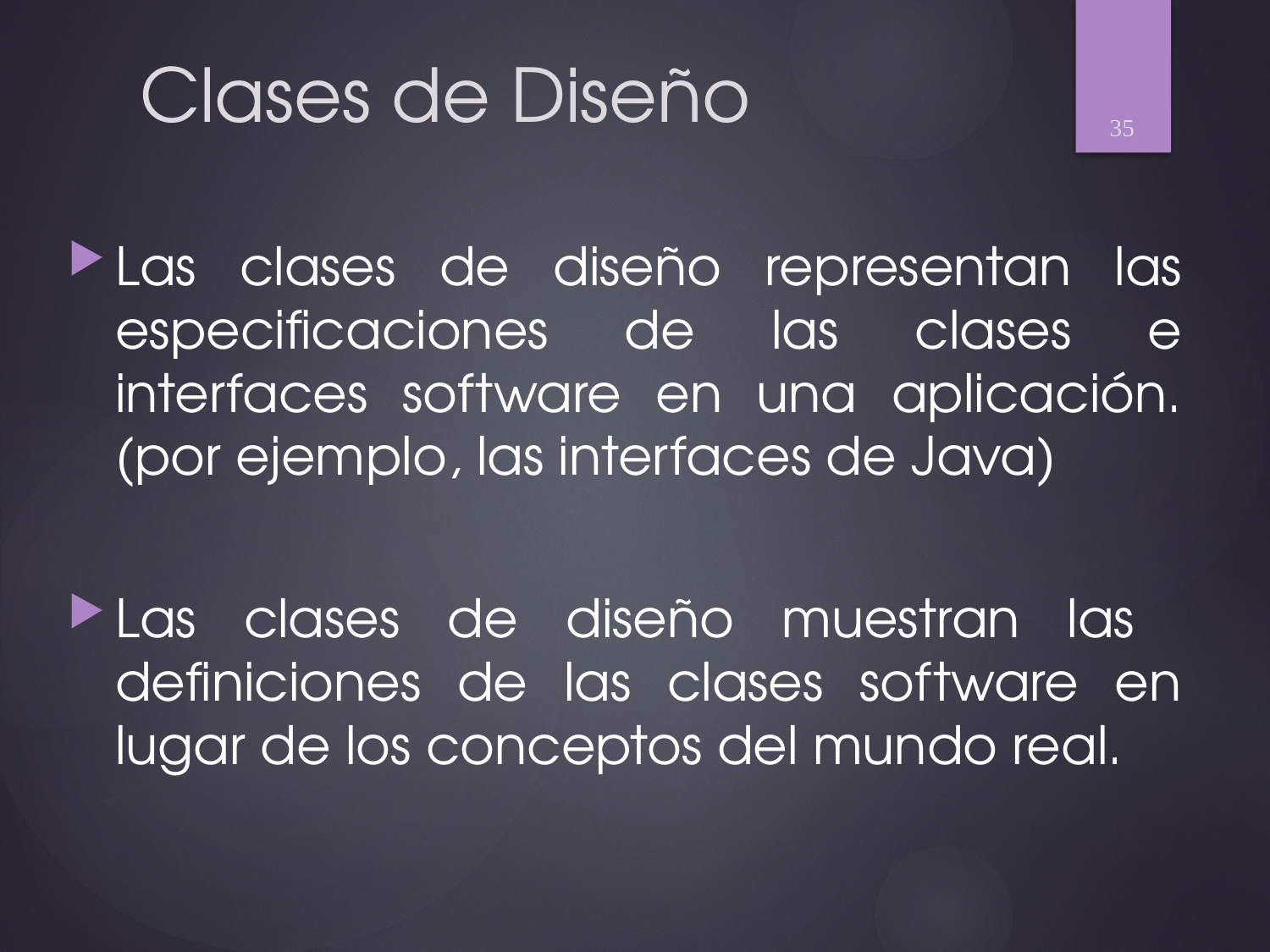

35
# Clases de Diseño
Las clases de diseño representan las especificaciones de las clases e interfaces software en una aplicación. (por ejemplo, las interfaces de Java)

Las clases de diseño muestran las  definiciones de las clases software en lugar de los conceptos del mundo real.